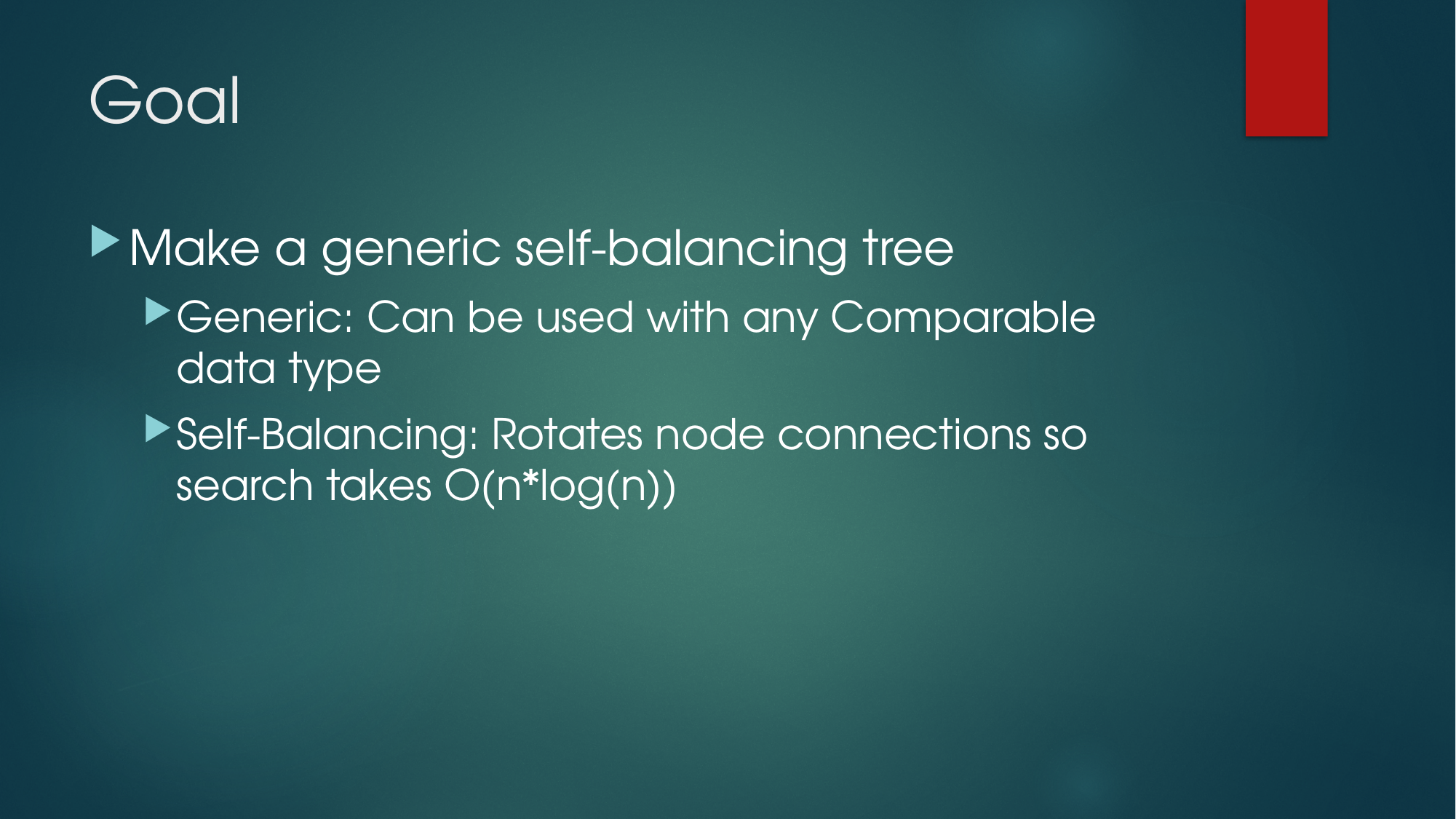

# Goal

Make a generic self-balancing tree
Generic: Can be used with any Comparable data type
Self-Balancing: Rotates node connections so search takes O(n*log(n))